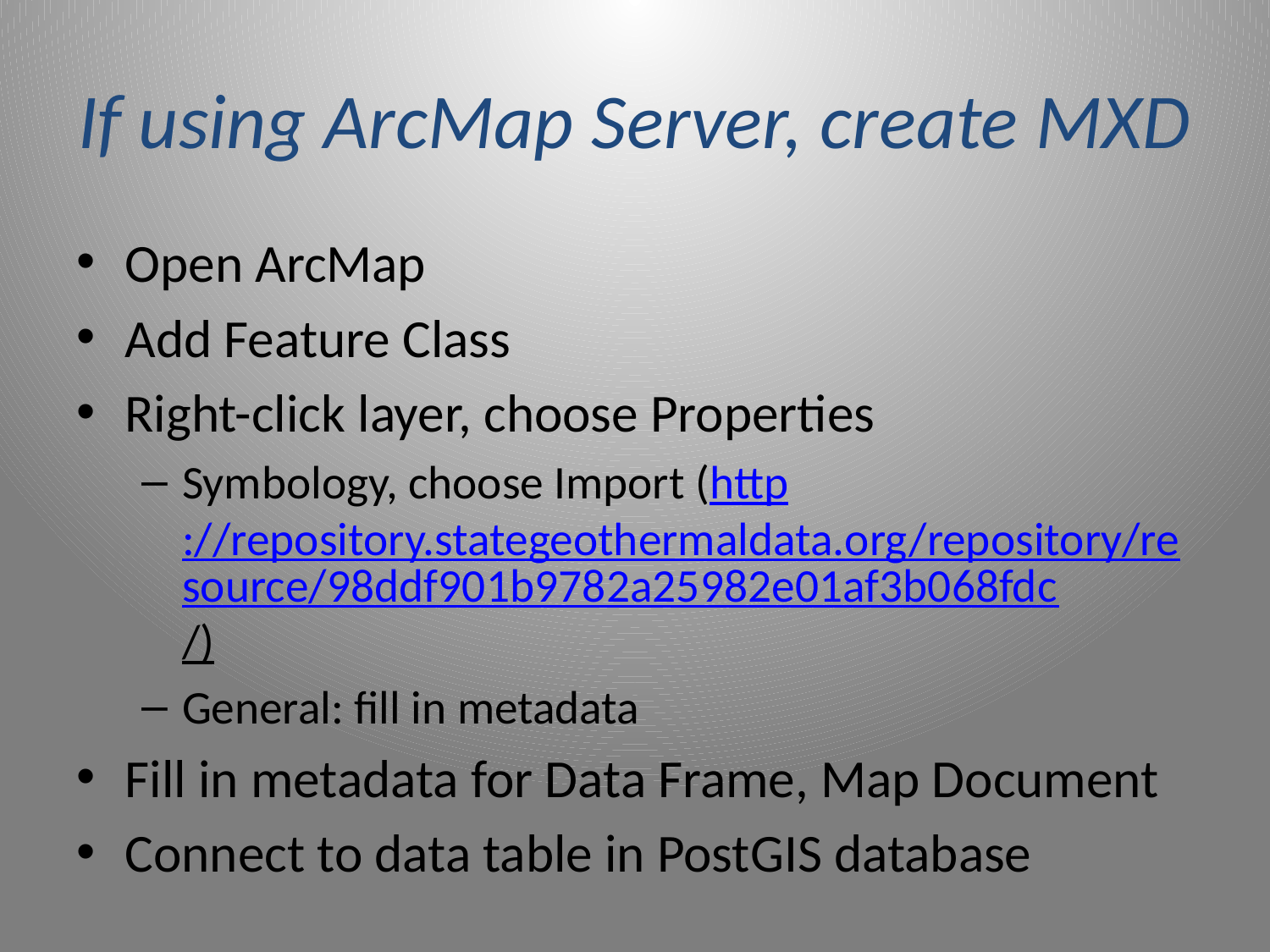

# If using ArcMap Server, create MXD
Open ArcMap
Add Feature Class
Right-click layer, choose Properties
Symbology, choose Import (http://repository.stategeothermaldata.org/repository/resource/98ddf901b9782a25982e01af3b068fdc/)
General: fill in metadata
Fill in metadata for Data Frame, Map Document
Connect to data table in PostGIS database